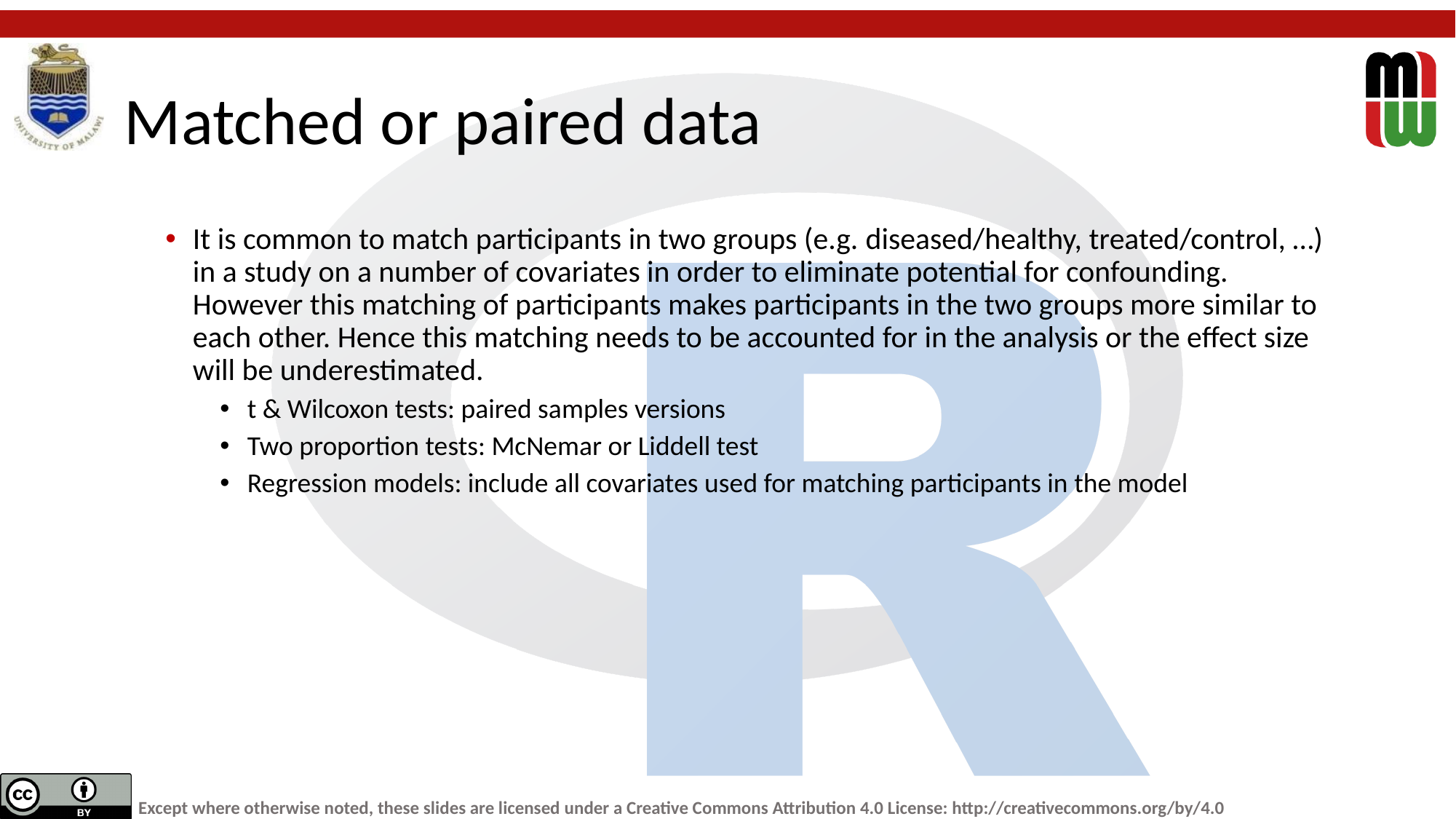

# Matched or paired data
It is common to match participants in two groups (e.g. diseased/healthy, treated/control, …) in a study on a number of covariates in order to eliminate potential for confounding. However this matching of participants makes participants in the two groups more similar to each other. Hence this matching needs to be accounted for in the analysis or the effect size will be underestimated.
t & Wilcoxon tests: paired samples versions
Two proportion tests: McNemar or Liddell test
Regression models: include all covariates used for matching participants in the model